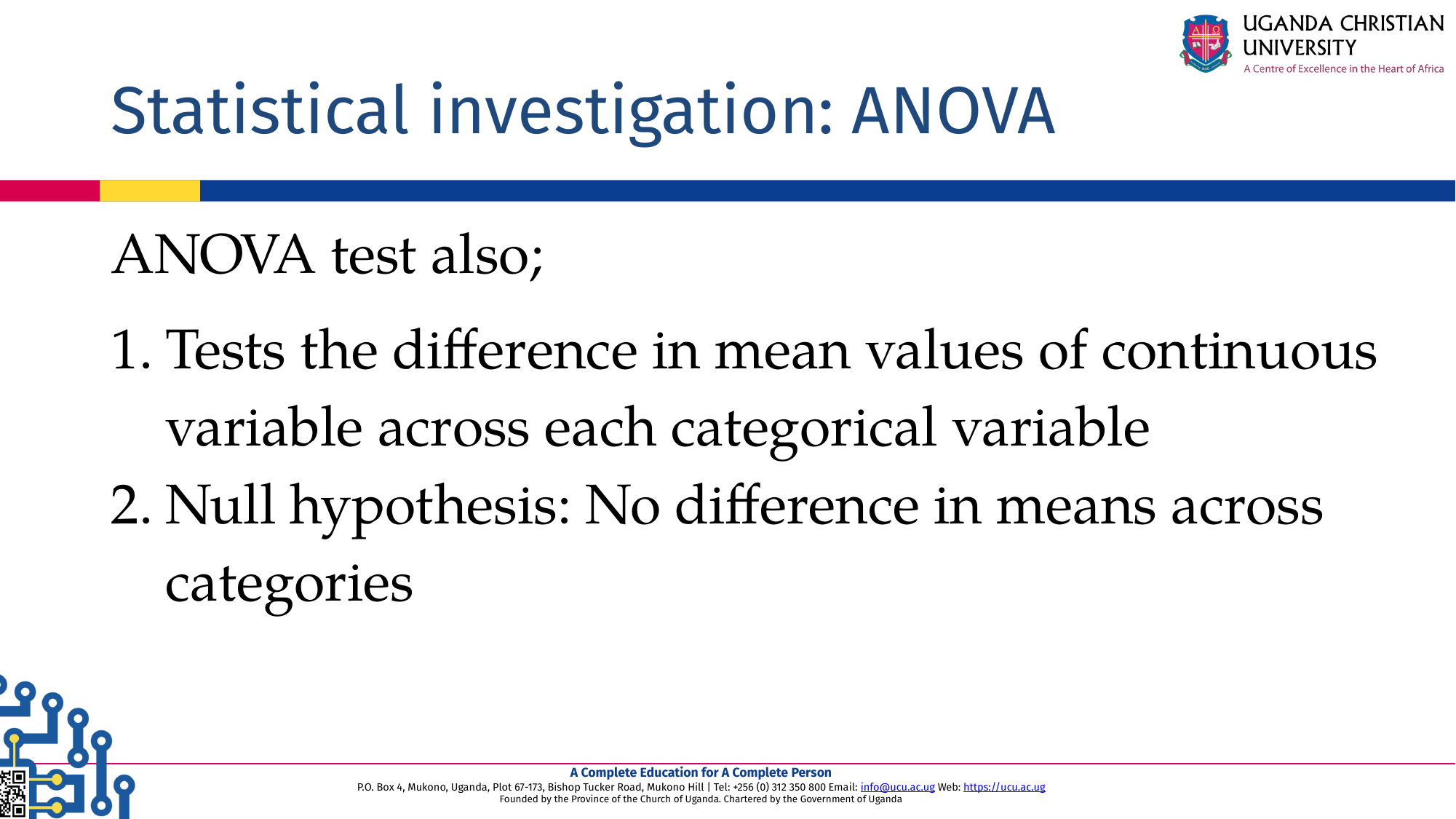

# Statistical investigation: ANOVA
ANOVA test also;
Tests the difference in mean values of continuous variable across each categorical variable
Null hypothesis: No difference in means across categories